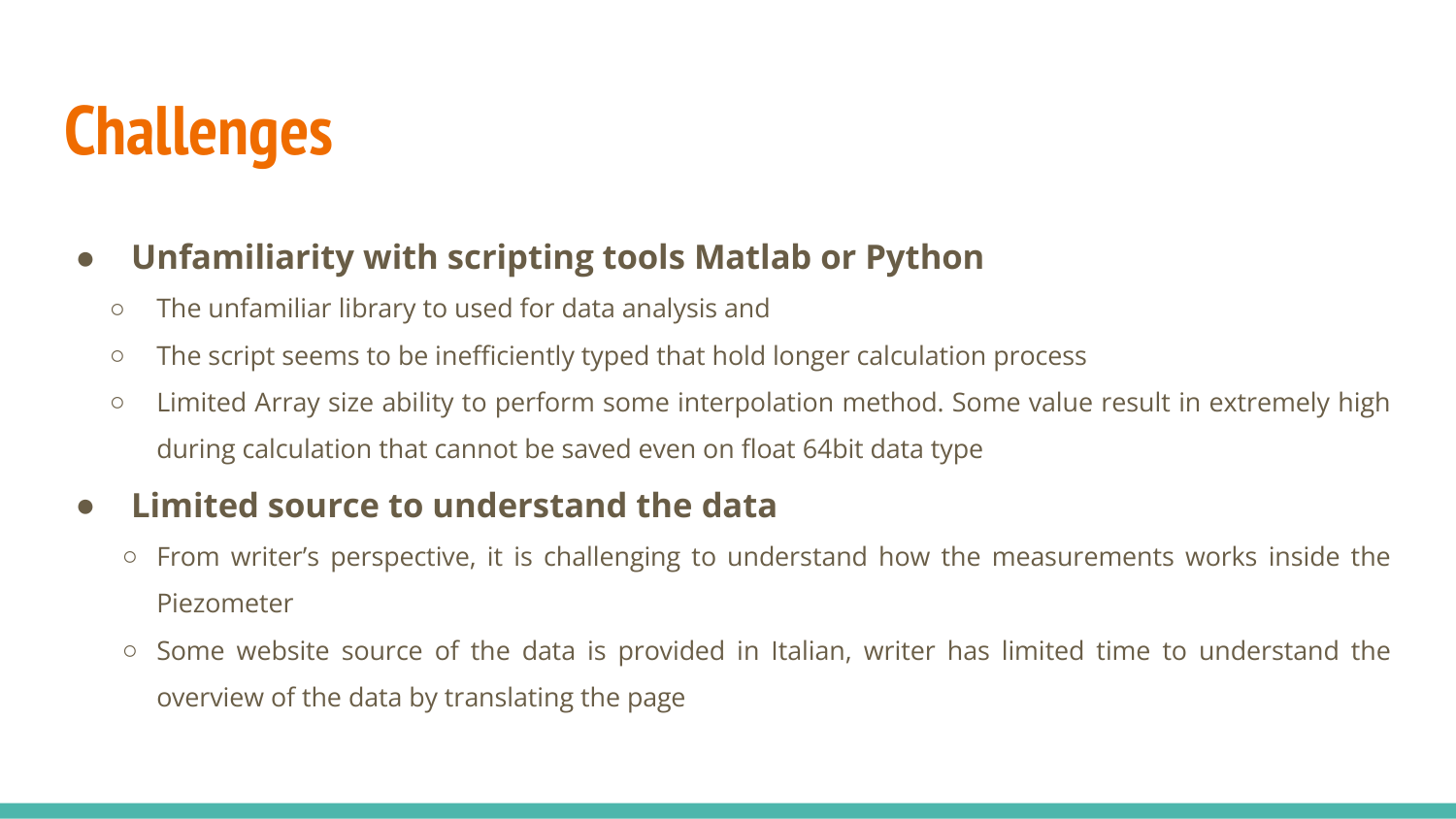

# Challenges
Unfamiliarity with scripting tools Matlab or Python
The unfamiliar library to used for data analysis and
The script seems to be inefficiently typed that hold longer calculation process
Limited Array size ability to perform some interpolation method. Some value result in extremely high during calculation that cannot be saved even on float 64bit data type
Limited source to understand the data
From writer’s perspective, it is challenging to understand how the measurements works inside the Piezometer
Some website source of the data is provided in Italian, writer has limited time to understand the overview of the data by translating the page